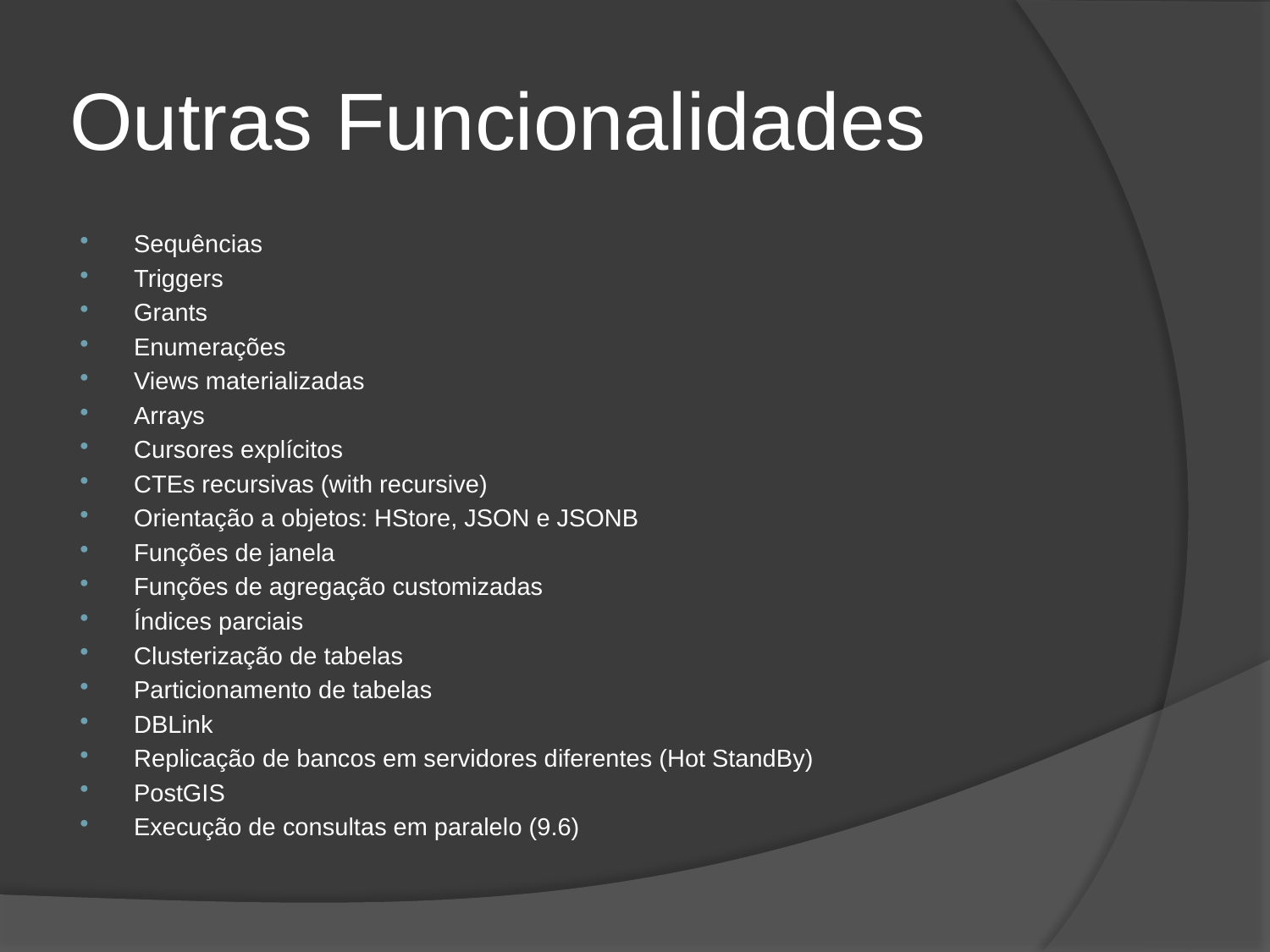

# Outras Funcionalidades
Sequências
Triggers
Grants
Enumerações
Views materializadas
Arrays
Cursores explícitos
CTEs recursivas (with recursive)
Orientação a objetos: HStore, JSON e JSONB
Funções de janela
Funções de agregação customizadas
Índices parciais
Clusterização de tabelas
Particionamento de tabelas
DBLink
Replicação de bancos em servidores diferentes (Hot StandBy)
PostGIS
Execução de consultas em paralelo (9.6)